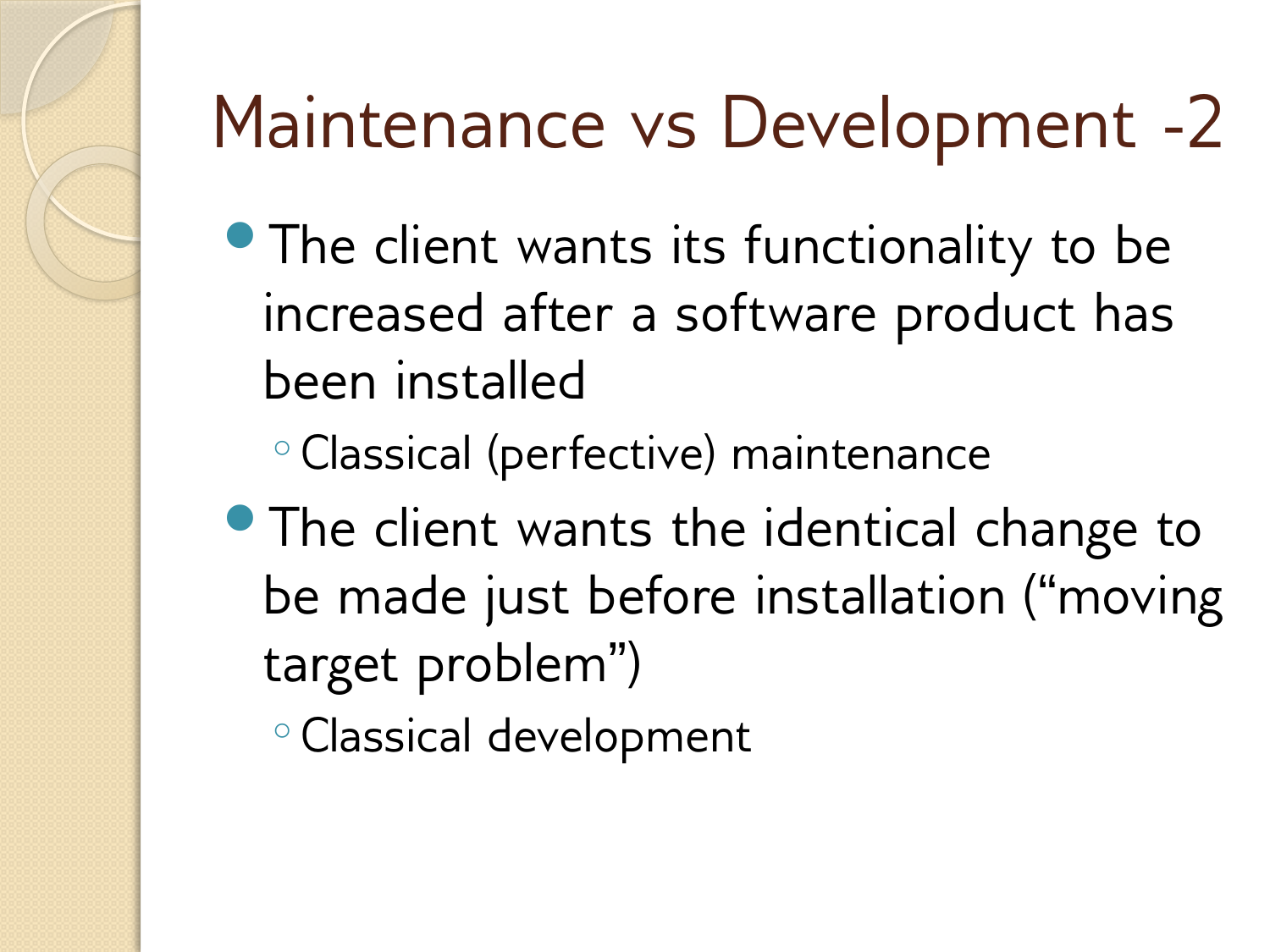

# Maintenance vs Development -2
The client wants its functionality to be increased after a software product has been installed
Classical (perfective) maintenance
The client wants the identical change to be made just before installation (“moving target problem”)
Classical development